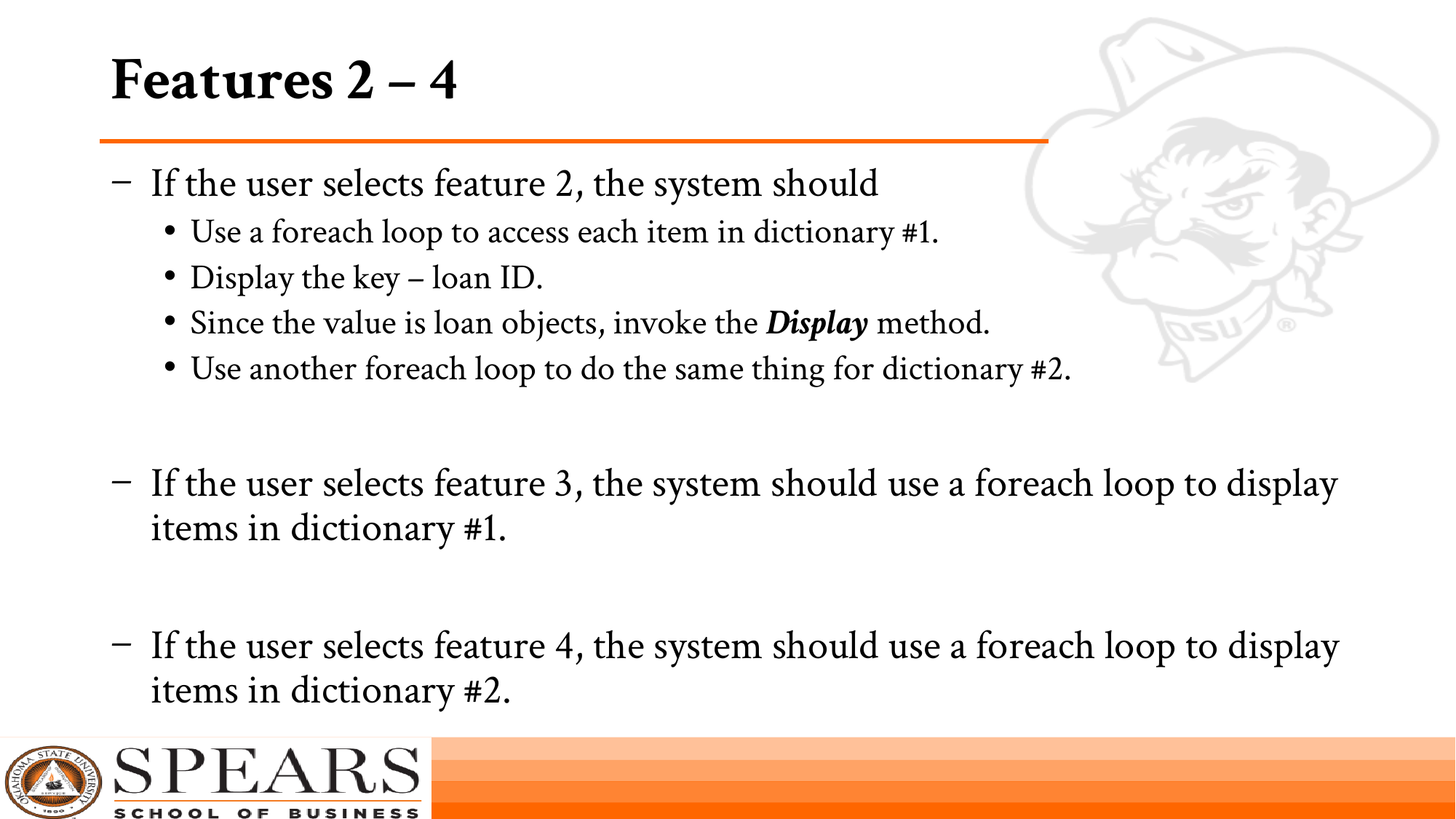

# Features 2 – 4
If the user selects feature 2, the system should
Use a foreach loop to access each item in dictionary #1.
Display the key – loan ID.
Since the value is loan objects, invoke the Display method.
Use another foreach loop to do the same thing for dictionary #2.

If the user selects feature 3, the system should use a foreach loop to display items in dictionary #1.

If the user selects feature 4, the system should use a foreach loop to display items in dictionary #2.